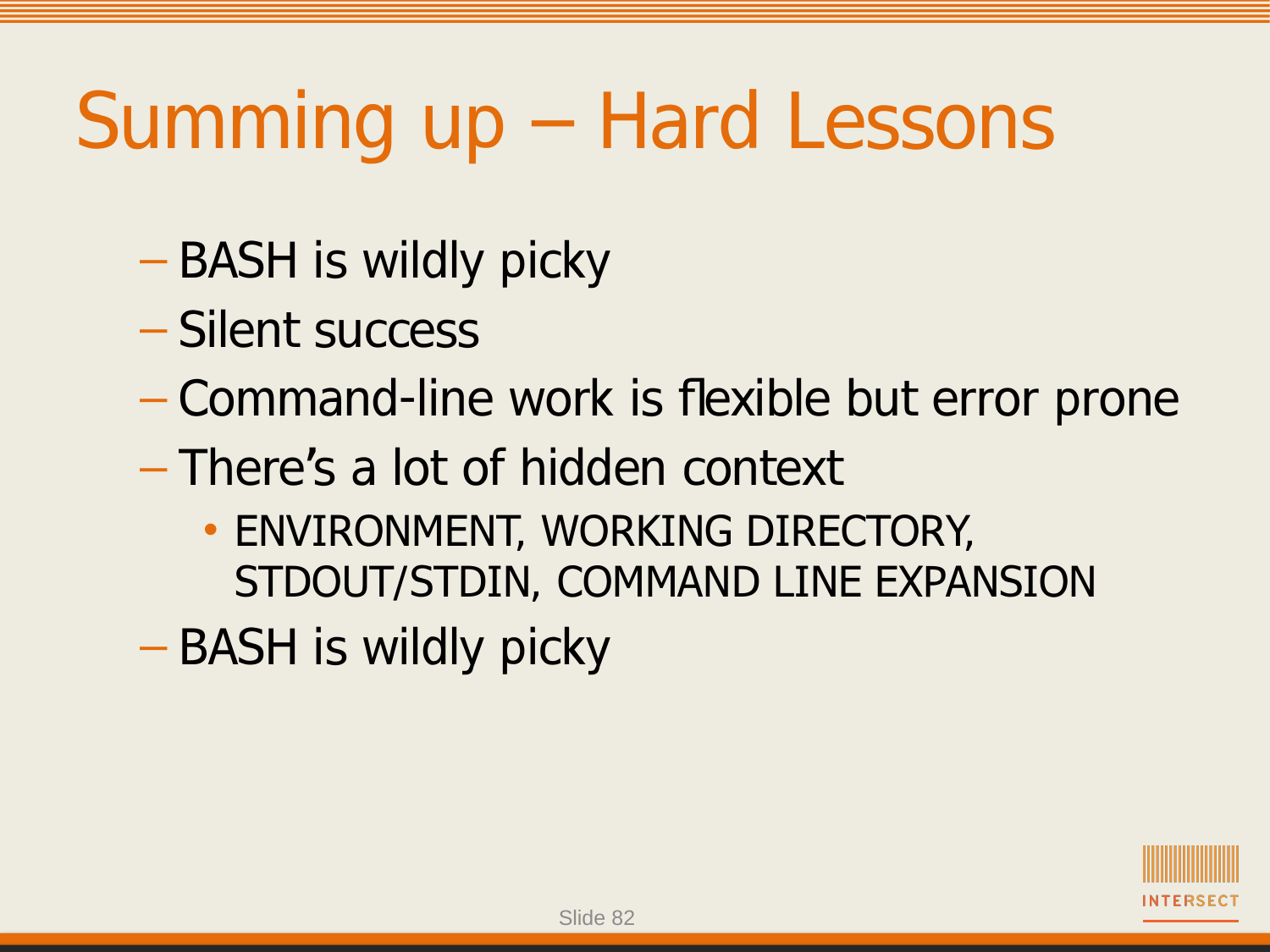

# Summing up – Hard Lessons
BASH is wildly picky
Silent success
Command-line work is flexible but error prone
There’s a lot of hidden context
ENVIRONMENT, WORKING DIRECTORY, STDOUT/STDIN, COMMAND LINE EXPANSION
BASH is wildly picky

Slide 82